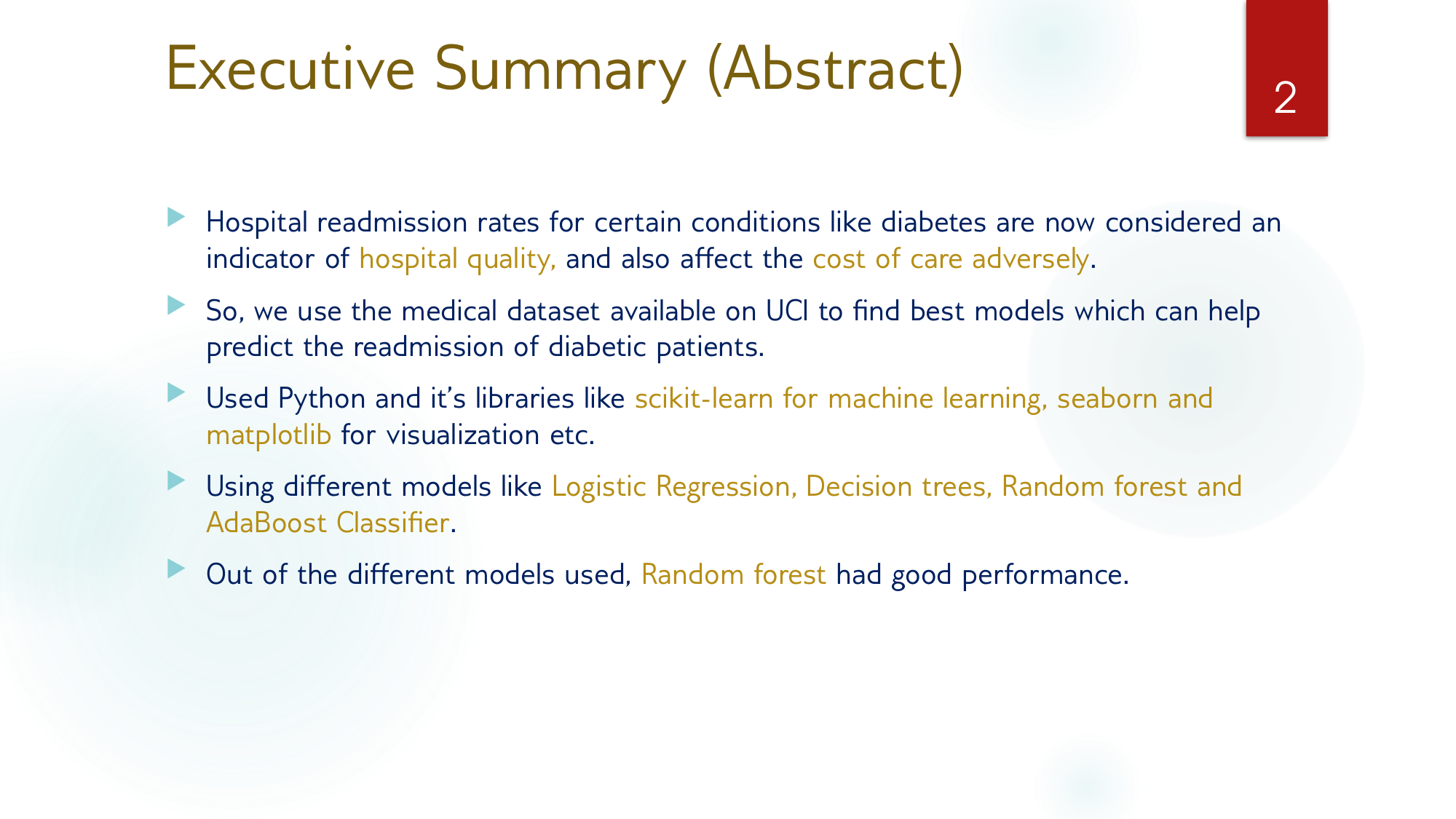

# Executive Summary (Abstract)
2
Hospital readmission rates for certain conditions like diabetes are now considered an indicator of hospital quality, and also affect the cost of care adversely.
So, we use the medical dataset available on UCI to find best models which can help predict the readmission of diabetic patients.
Used Python and it’s libraries like scikit-learn for machine learning, seaborn and matplotlib for visualization etc.
Using different models like Logistic Regression, Decision trees, Random forest and AdaBoost Classifier.
Out of the different models used, Random forest had good performance.